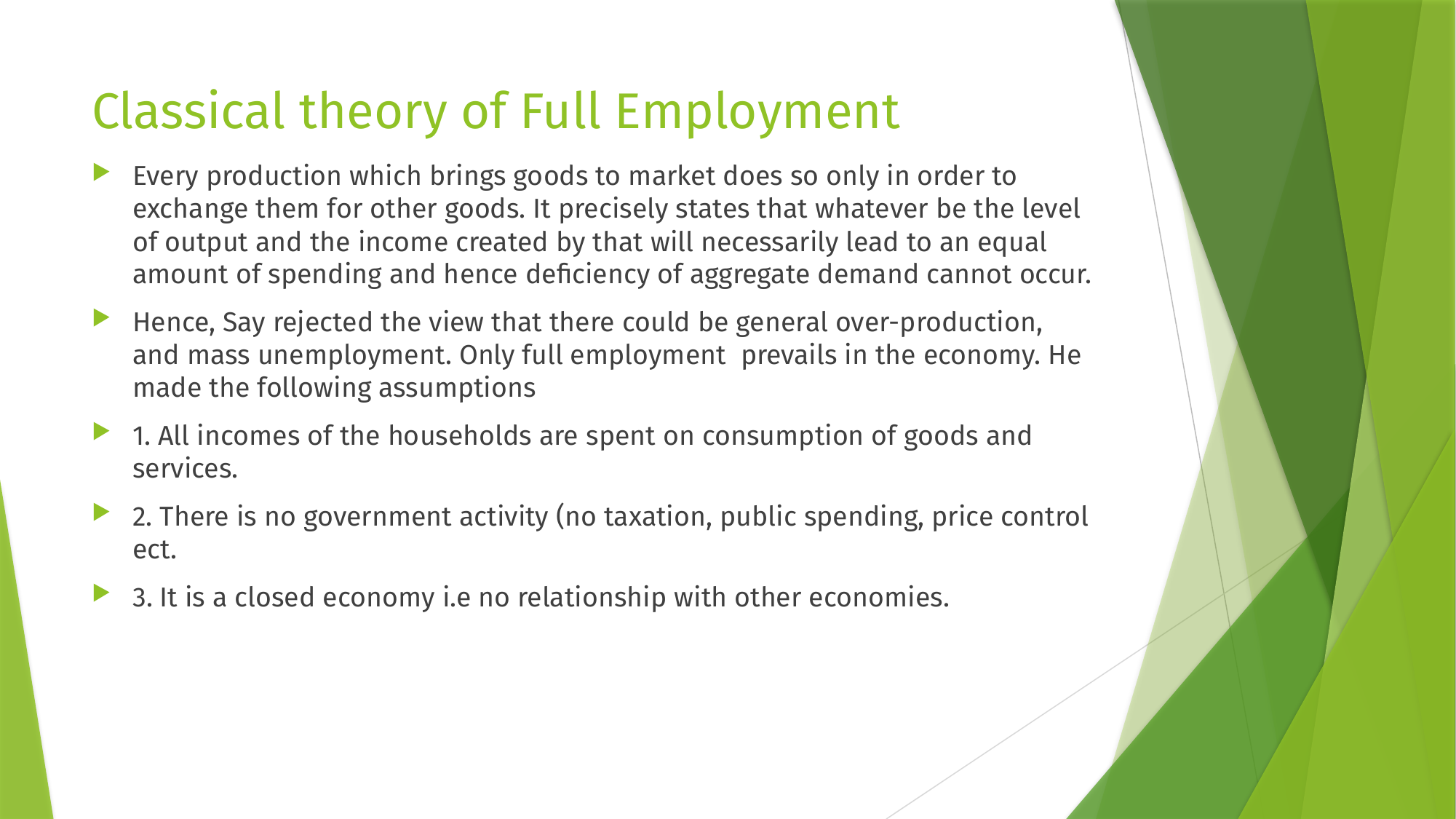

# Classical theory of Full Employment
Every production which brings goods to market does so only in order to exchange them for other goods. It precisely states that whatever be the level of output and the income created by that will necessarily lead to an equal amount of spending and hence deficiency of aggregate demand cannot occur.
Hence, Say rejected the view that there could be general over-production, and mass unemployment. Only full employment  prevails in the economy. He made the following assumptions
1. All incomes of the households are spent on consumption of goods and services.
2. There is no government activity (no taxation, public spending, price control ect.
3. It is a closed economy i.e no relationship with other economies.